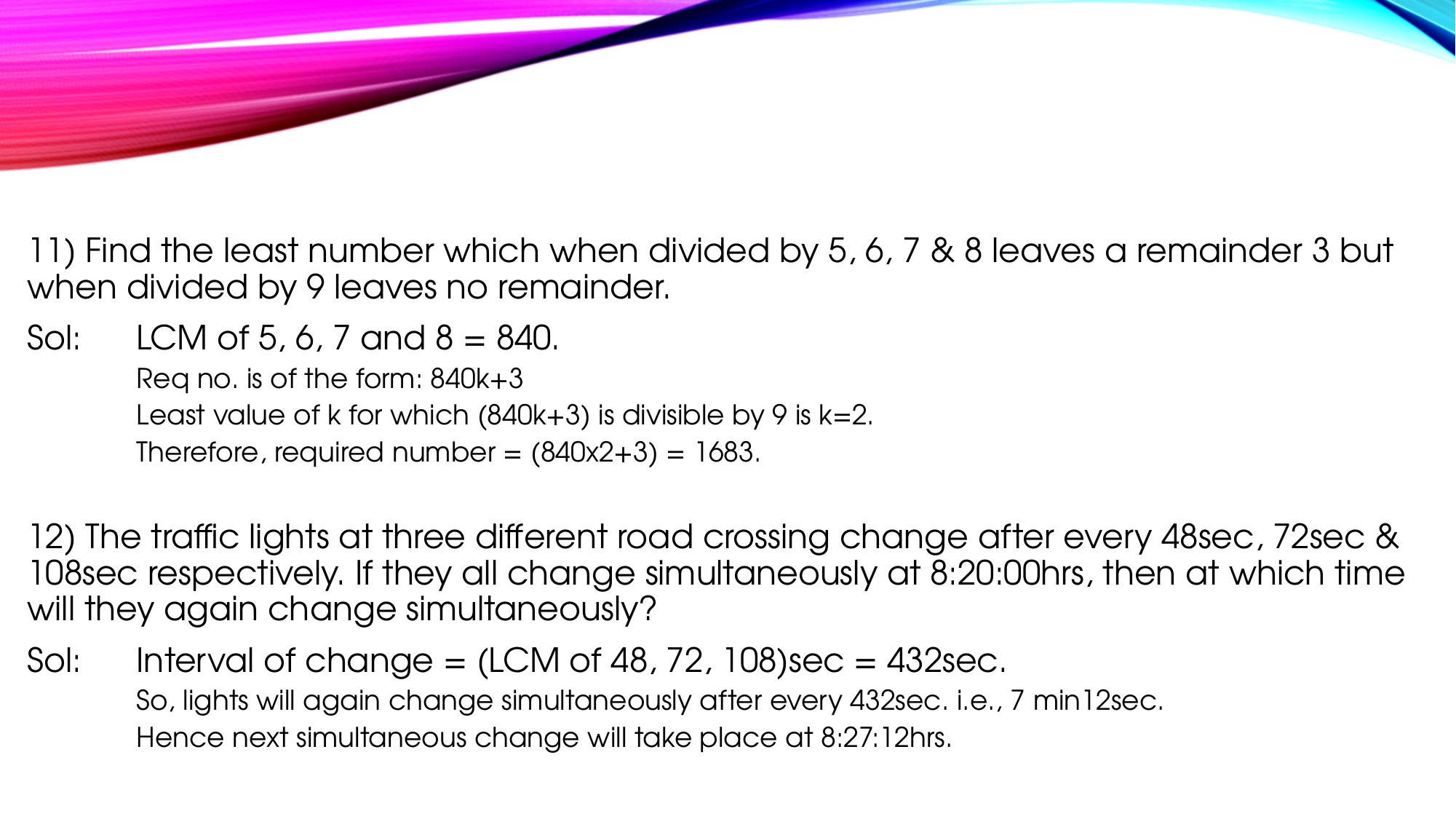

11) Find the least number which when divided by 5, 6, 7 & 8 leaves a remainder 3 but when divided by 9 leaves no remainder.
Sol: 	LCM of 5, 6, 7 and 8 = 840.
Req no. is of the form: 840k+3
Least value of k for which (840k+3) is divisible by 9 is k=2.
Therefore, required number = (840x2+3) = 1683.

12) The traffic lights at three different road crossing change after every 48sec, 72sec & 108sec respectively. If they all change simultaneously at 8:20:00hrs, then at which time will they again change simultaneously?
Sol: 	Interval of change = (LCM of 48, 72, 108)sec = 432sec.
So, lights will again change simultaneously after every 432sec. i.e., 7 min12sec.
Hence next simultaneous change will take place at 8:27:12hrs.